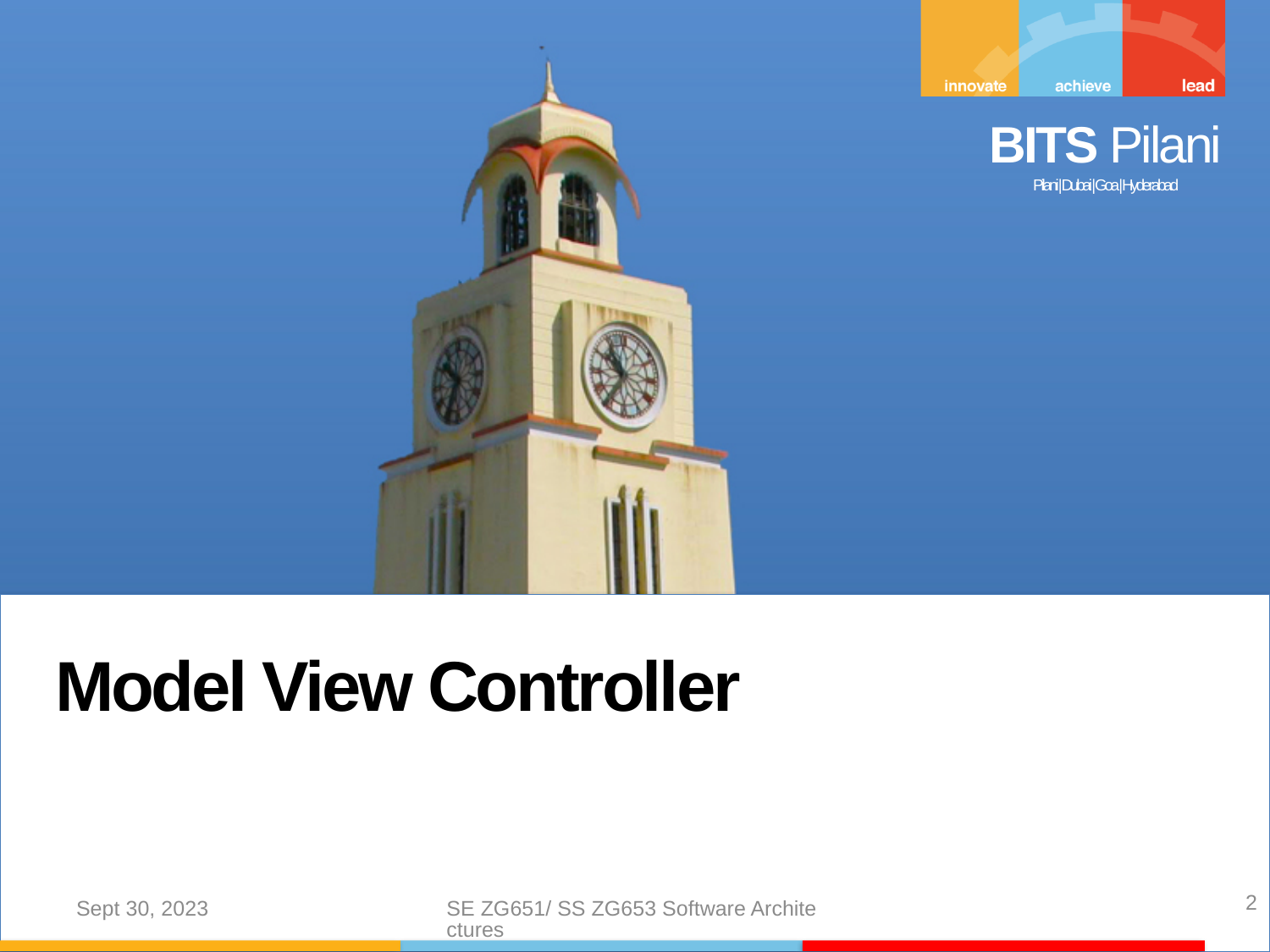

Model View Controller
2
Sept 30, 2023
SE ZG651/ SS ZG653 Software Architectures